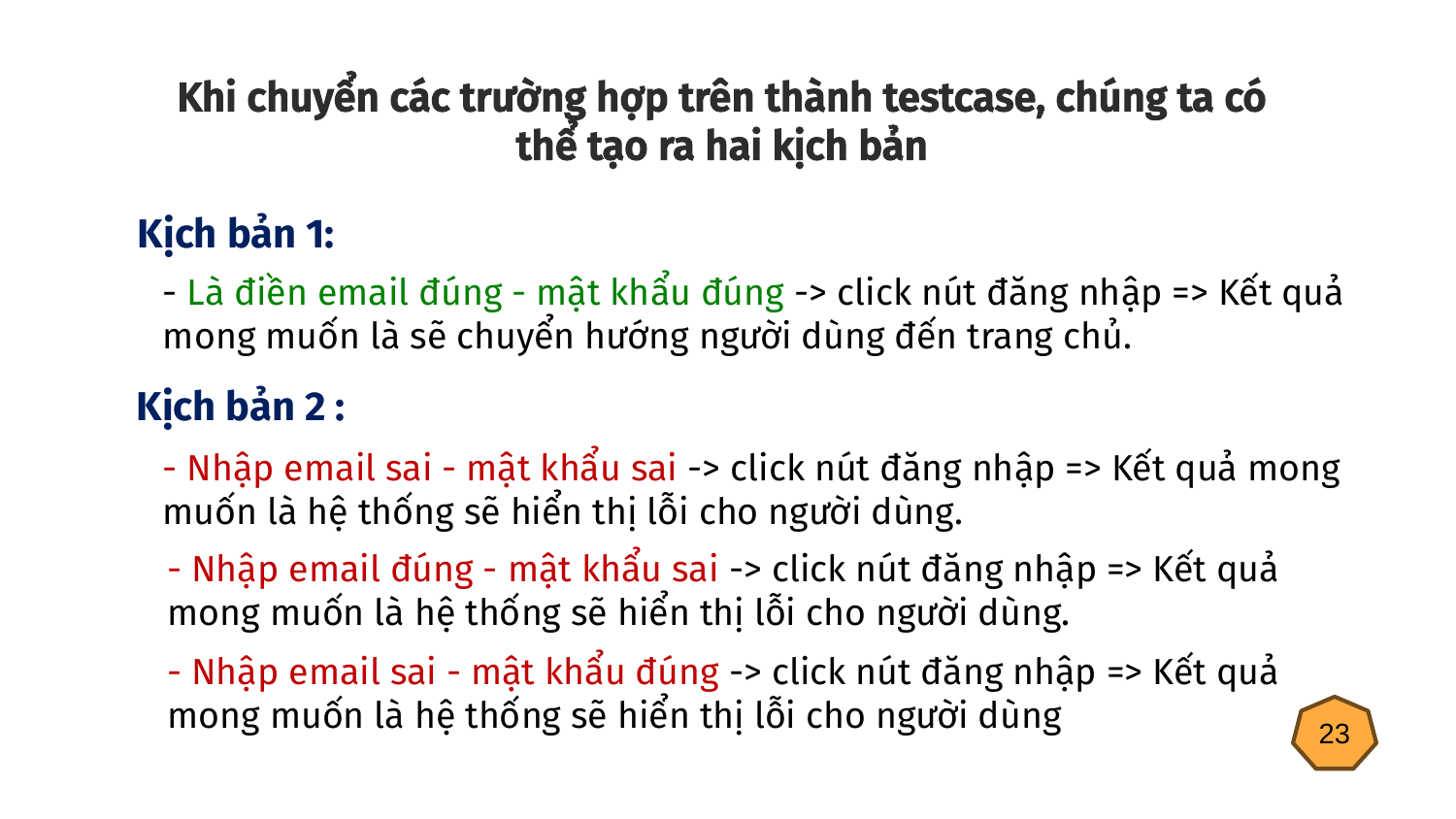

Khi chuyển các trường hợp trên thành testcase, chúng ta có thể tạo ra hai kịch bản
Kịch bản 1:
- Là điền email đúng - mật khẩu đúng -> click nút đăng nhập => Kết quả mong muốn là sẽ chuyển hướng người dùng đến trang chủ.

Kịch bản 2 :
- Nhập email sai - mật khẩu sai -> click nút đăng nhập => Kết quả mong muốn là hệ thống sẽ hiển thị lỗi cho người dùng.
- Nhập email đúng - mật khẩu sai -> click nút đăng nhập => Kết quả mong muốn là hệ thống sẽ hiển thị lỗi cho người dùng.
- Nhập email sai - mật khẩu đúng -> click nút đăng nhập => Kết quả mong muốn là hệ thống sẽ hiển thị lỗi cho người dùng
23